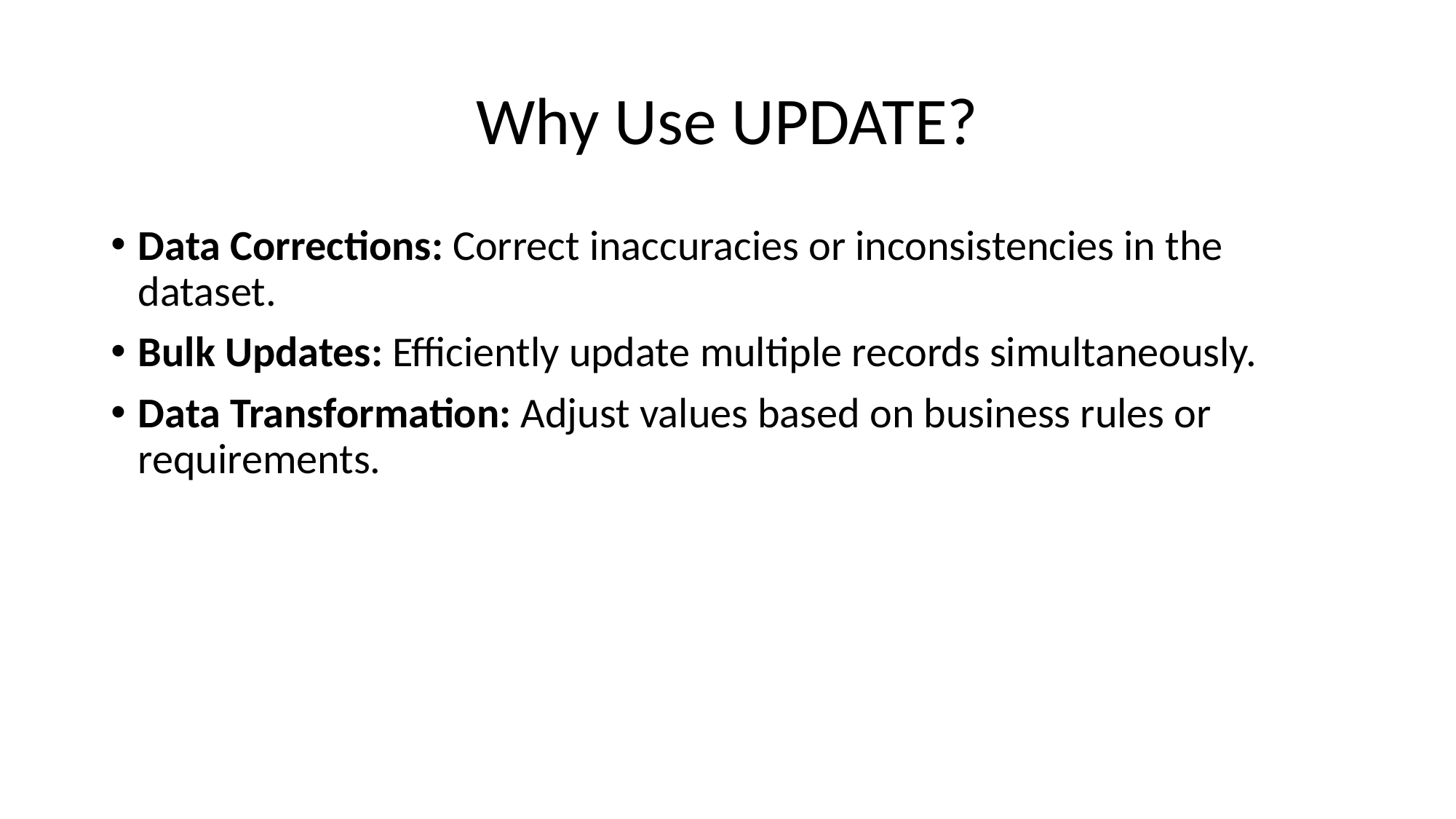

# Why Use UPDATE?
Data Corrections: Correct inaccuracies or inconsistencies in the dataset.
Bulk Updates: Efficiently update multiple records simultaneously.
Data Transformation: Adjust values based on business rules or requirements.